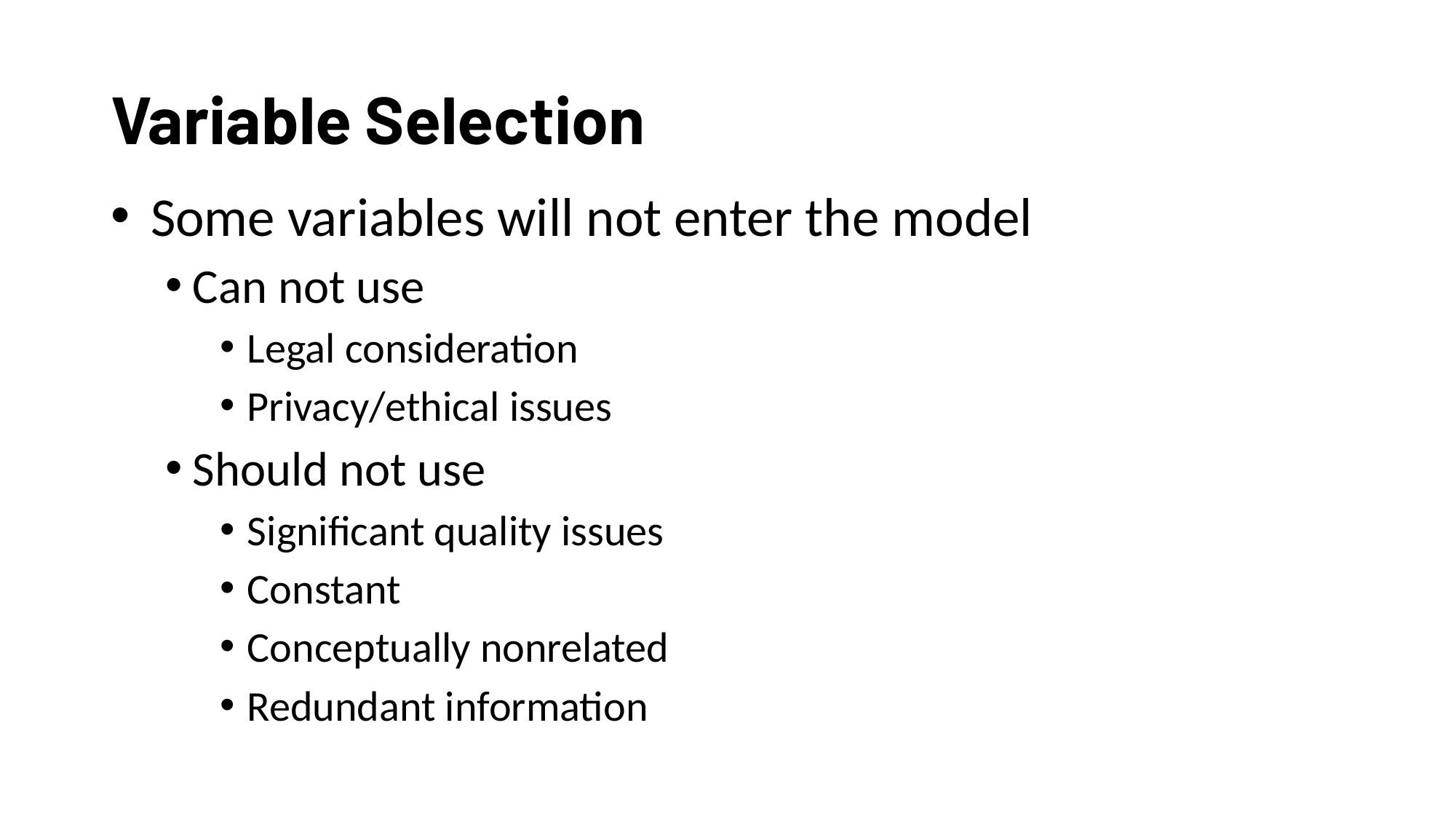

# Variable Selection
 Some variables will not enter the model
Can not use
Legal consideration
Privacy/ethical issues
Should not use
Significant quality issues
Constant
Conceptually nonrelated
Redundant information